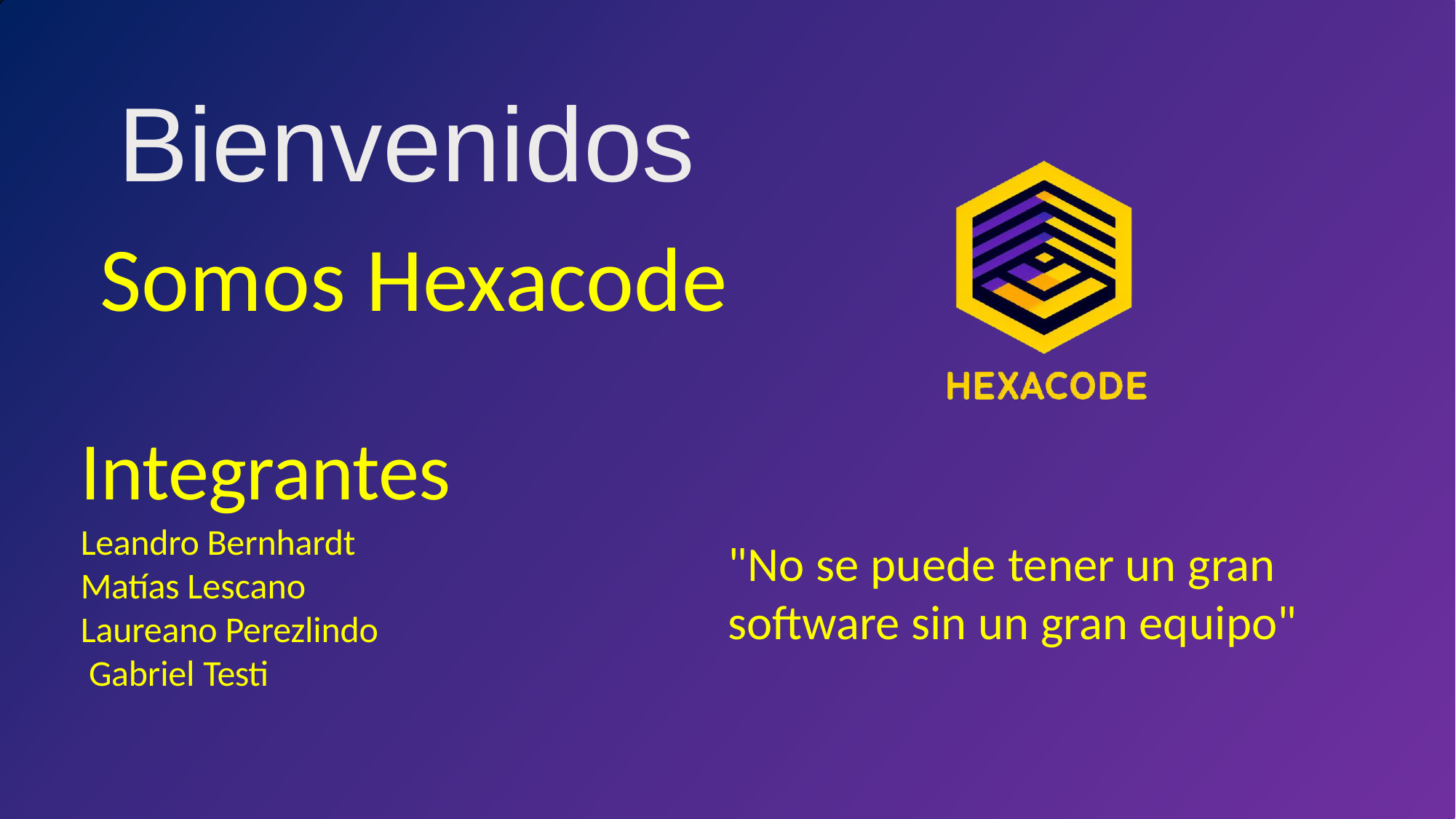

# Bienvenidos

Somos Hexacode
Integrantes
Leandro Bernhardt  Matías Lescano  Laureano Perezlindo  Gabriel Testi
"No se puede tener un gran  software sin un gran equipo"